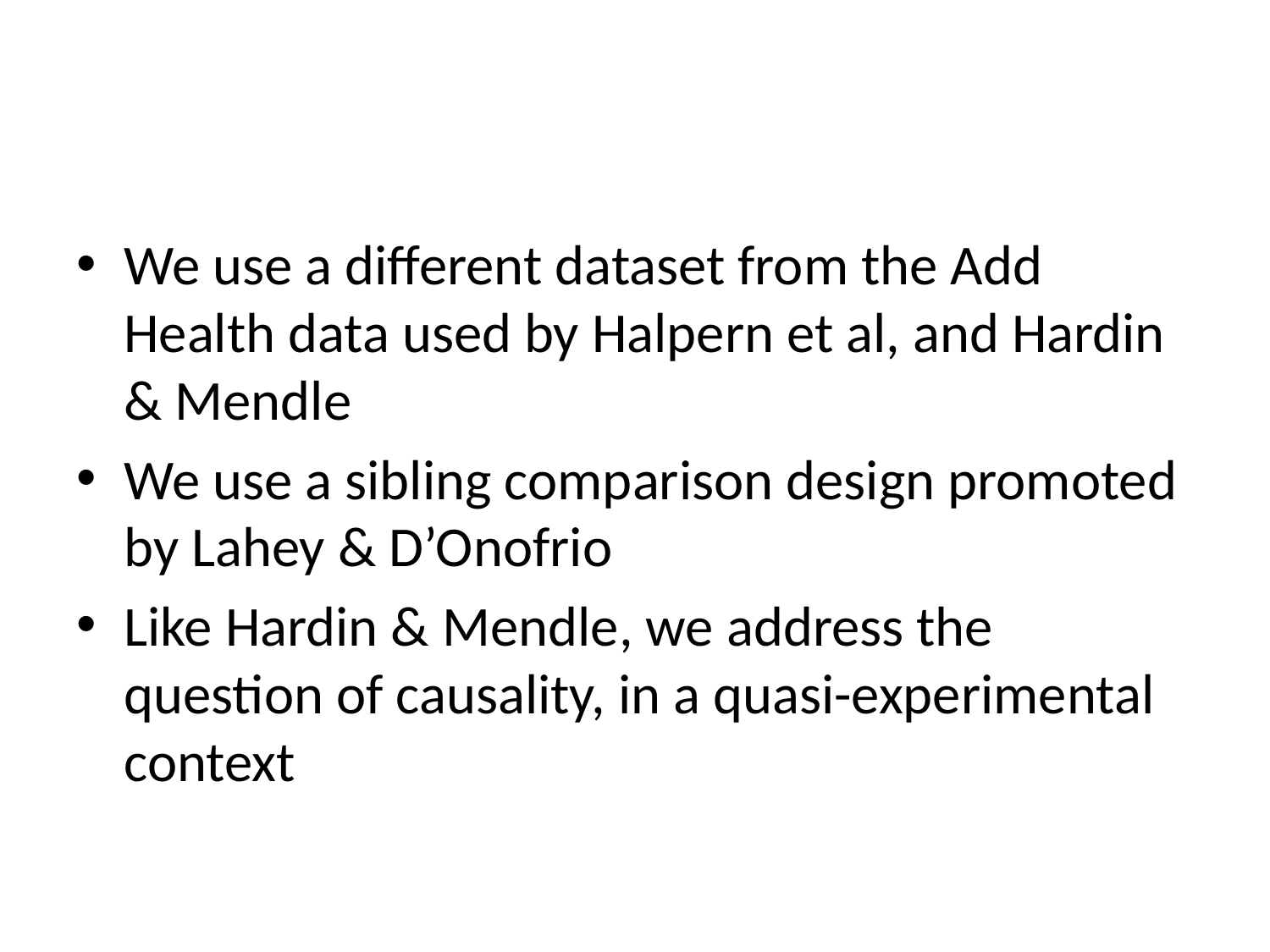

#
We use a different dataset from the Add Health data used by Halpern et al, and Hardin & Mendle
We use a sibling comparison design promoted by Lahey & D’Onofrio
Like Hardin & Mendle, we address the question of causality, in a quasi-experimental context